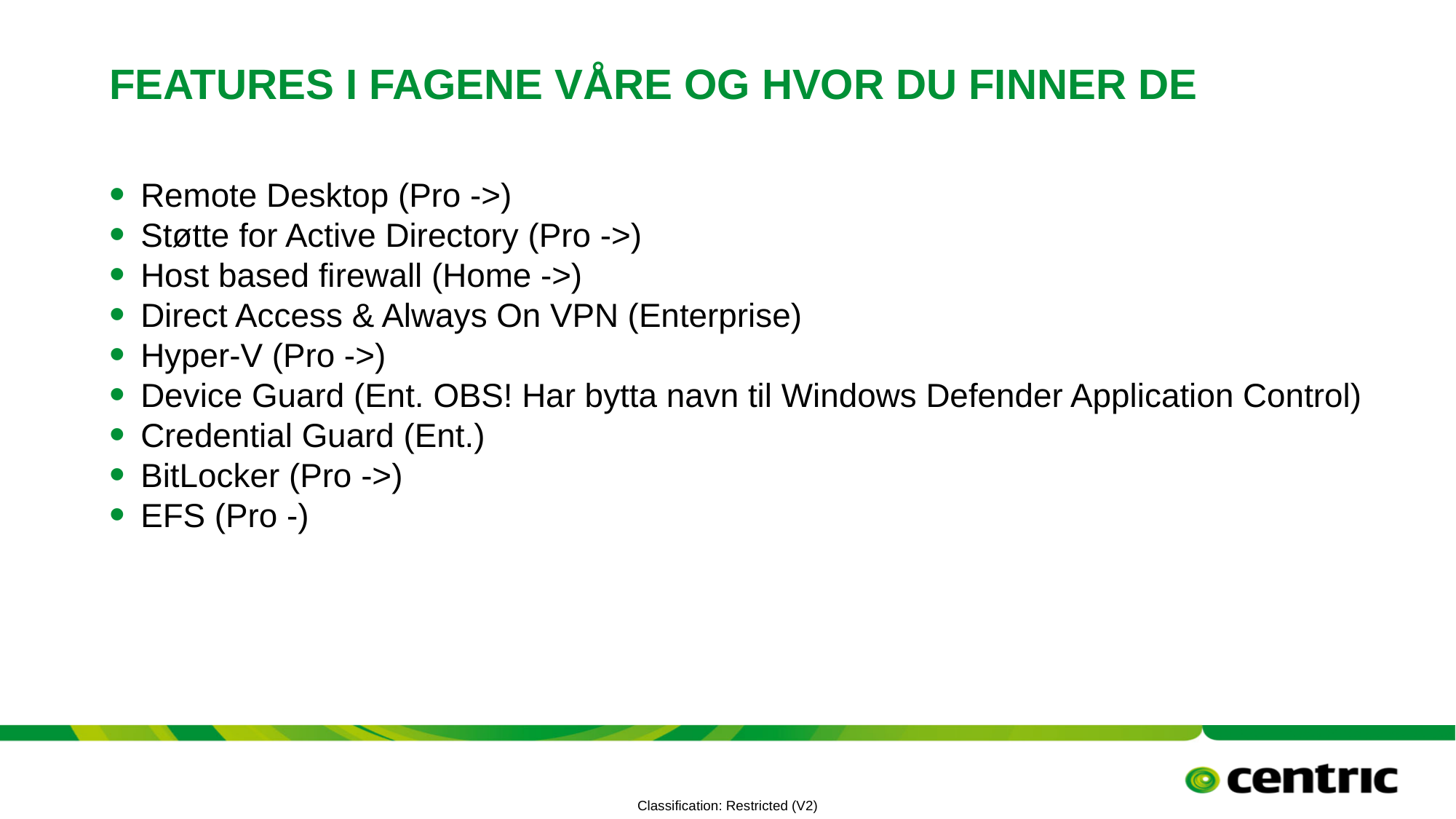

# Features i fagene våre og hvor du finner de
Remote Desktop (Pro ->)
Støtte for Active Directory (Pro ->)
Host based firewall (Home ->)
Direct Access & Always On VPN (Enterprise)
Hyper-V (Pro ->)
Device Guard (Ent. OBS! Har bytta navn til Windows Defender Application Control)
Credential Guard (Ent.)
BitLocker (Pro ->)
EFS (Pro -)